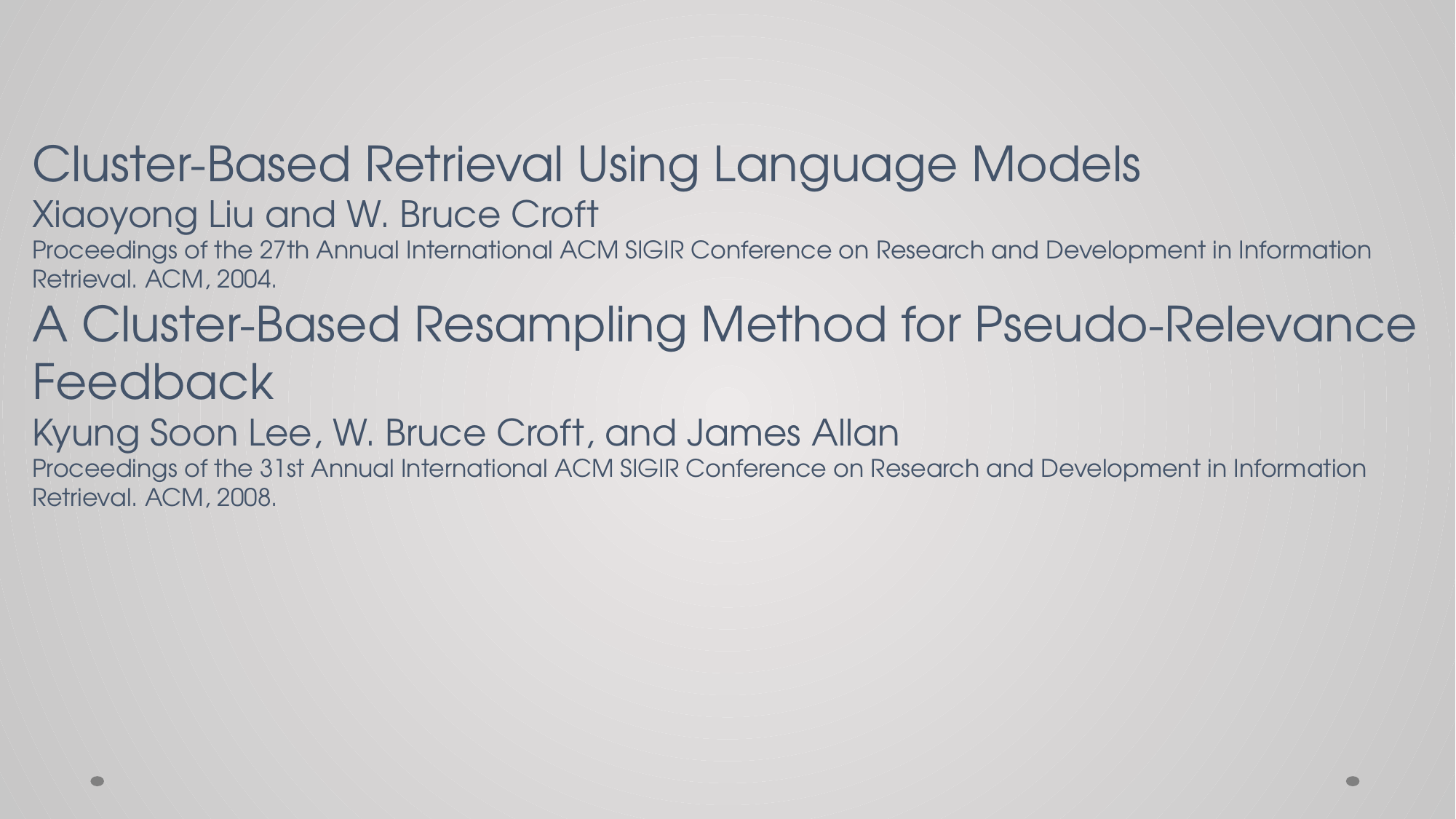

# Cluster-Based Retrieval Using Language Models Xiaoyong Liu and W. Bruce Croft Proceedings of the 27th Annual International ACM SIGIR Conference on Research and Development in Information Retrieval. ACM, 2004. A Cluster-Based Resampling Method for Pseudo-Relevance Feedback Kyung Soon Lee, W. Bruce Croft, and James Allan Proceedings of the 31st Annual International ACM SIGIR Conference on Research and Development in Information Retrieval. ACM, 2008.